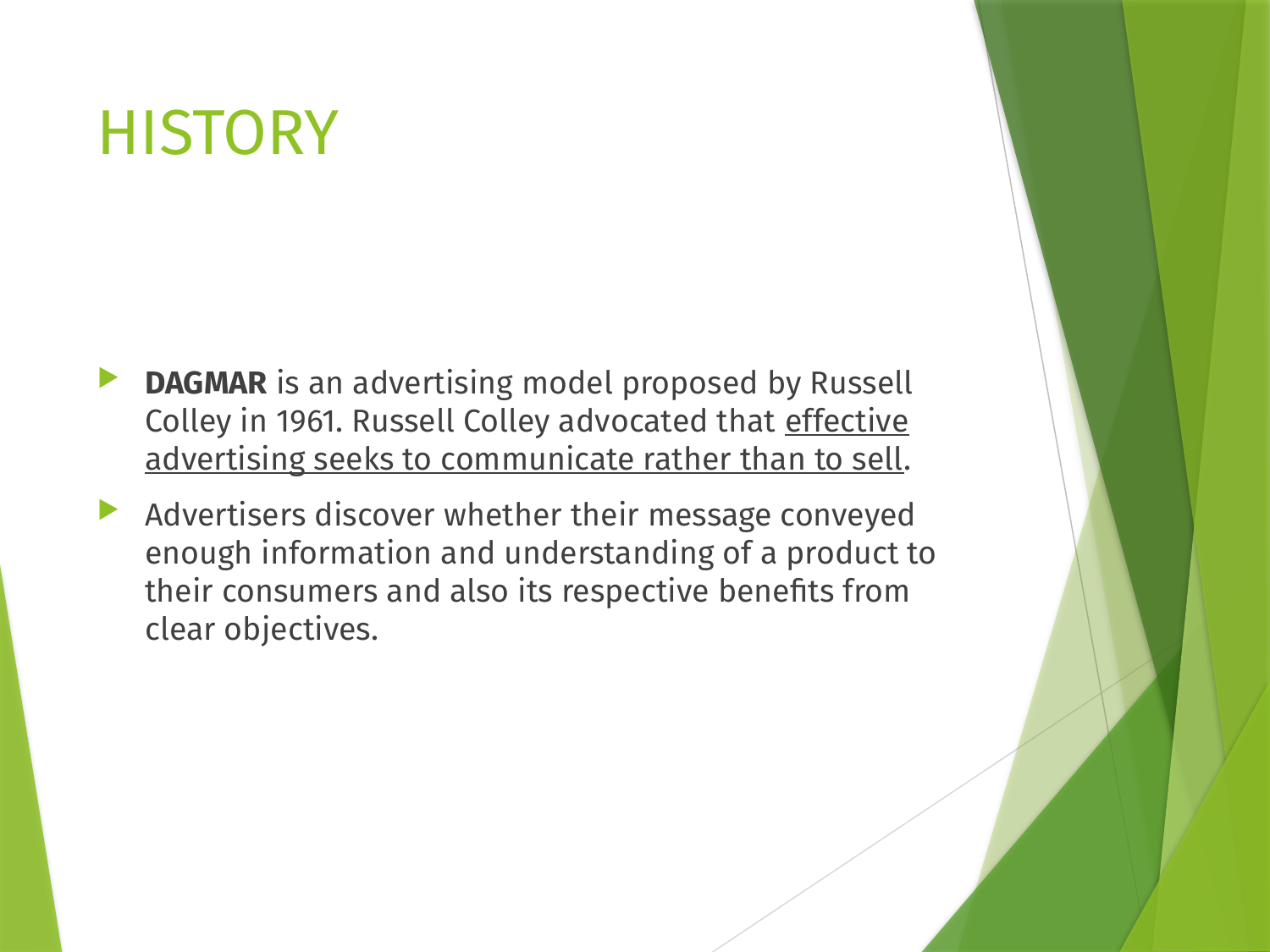

# HISTORY

DAGMAR is an advertising model proposed by Russell Colley in 1961. Russell Colley advocated that effective advertising seeks to communicate rather than to sell.
Advertisers discover whether their message conveyed enough information and understanding of a product to their consumers and also its respective benefits from clear objectives.